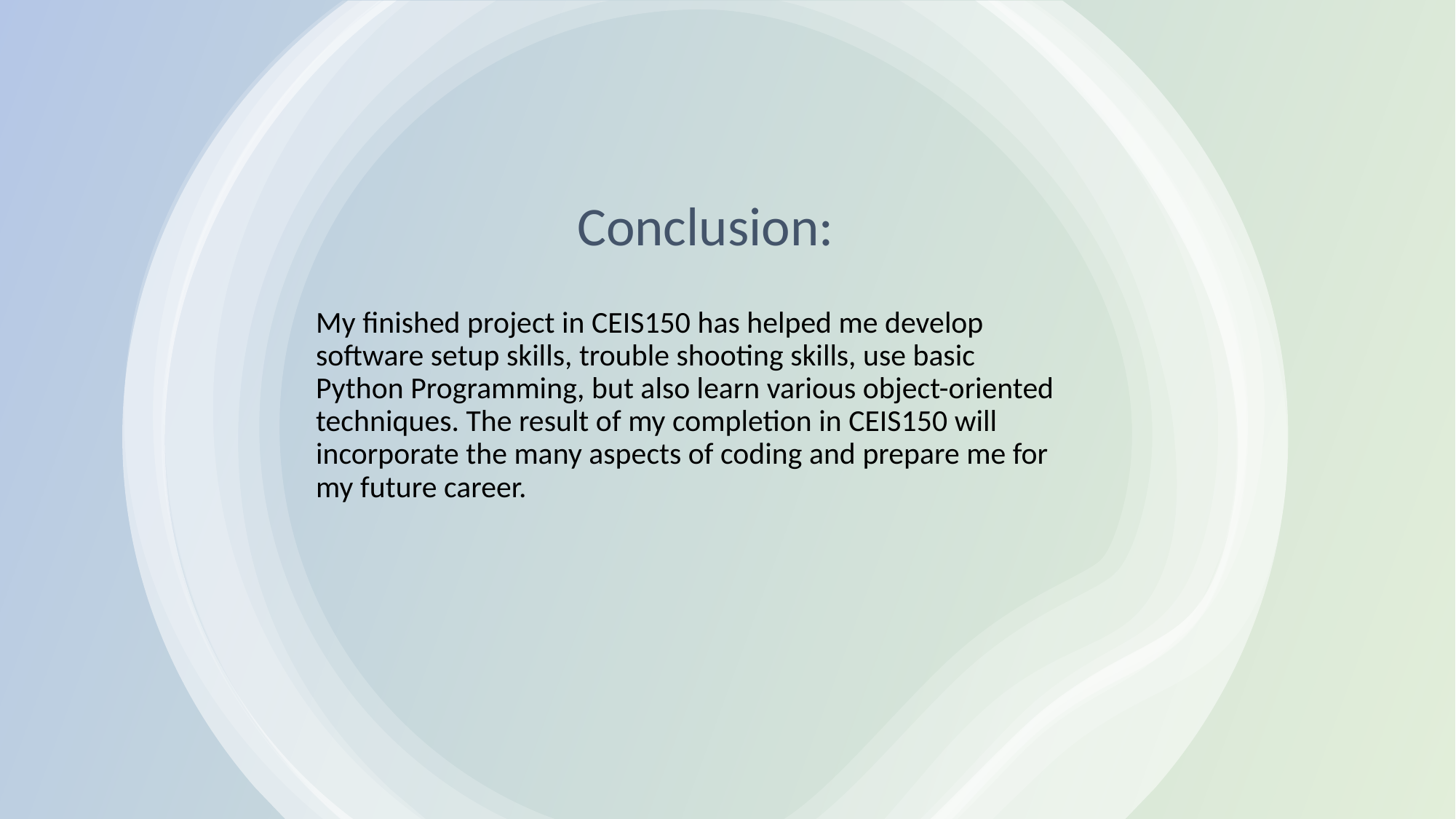

# Conclusion:
My finished project in CEIS150 has helped me develop software setup skills, trouble shooting skills, use basic Python Programming, but also learn various object-oriented techniques. The result of my completion in CEIS150 will incorporate the many aspects of coding and prepare me for my future career.